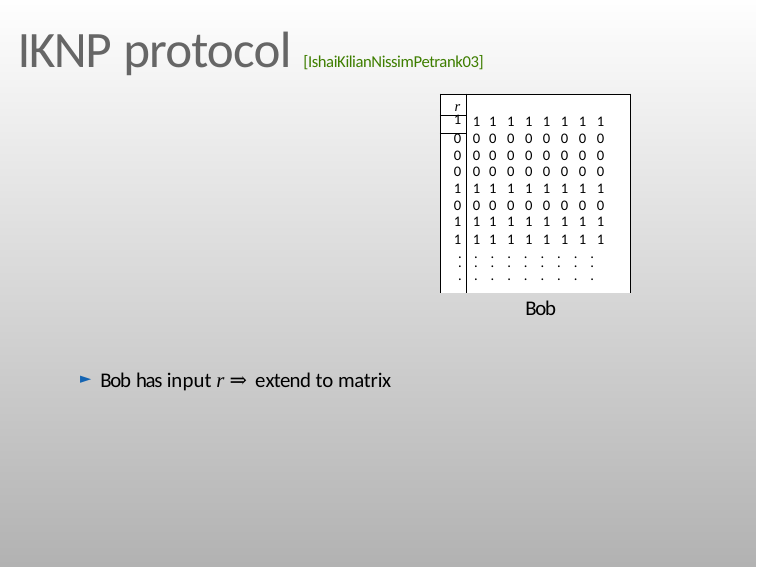

# IKNP protocol [IshaiKilianNissimPetrank03]
| r |  |
| --- | --- |
| 1 | 1 1 1 1 1 1 1 1 |
| 0 | 0 0 0 0 0 0 0 0 |
| 0 | 0 0 0 0 0 0 0 0 |
| 0 | 0 0 0 0 0 0 0 0 |
| 1 | 1 1 1 1 1 1 1 1 |
| 0 | 0 0 0 0 0 0 0 0 |
| 1 | 1 1 1 1 1 1 1 1 |
| 1 | 1 1 1 1 1 1 1 1 |
| . . . | . . . . . . . . . . . . . . . . . . . . . . . . |
Bob

Bob has input r ⇒ extend to matrix